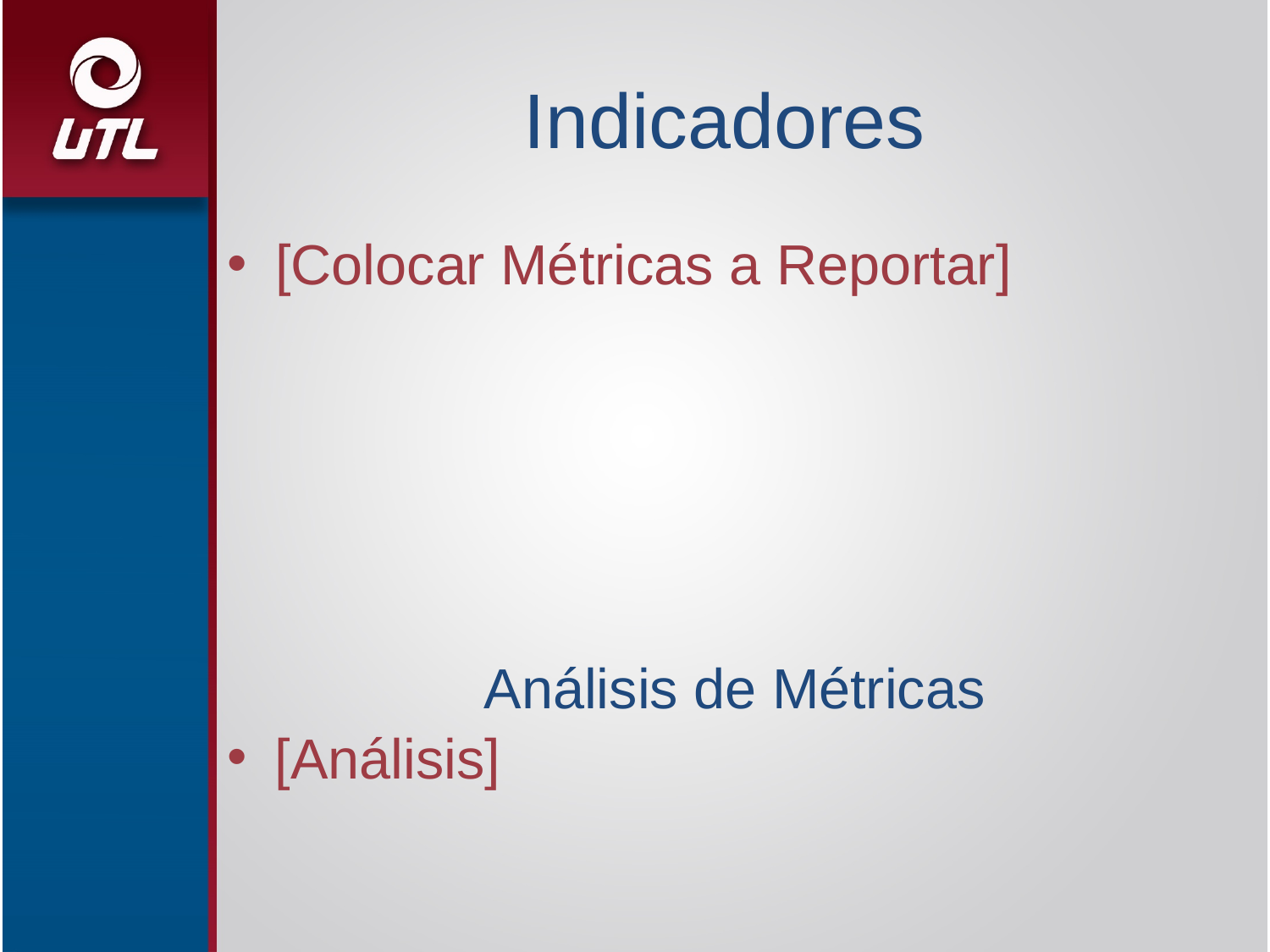

# Indicadores
[Colocar Métricas a Reportar]
Análisis de Métricas
[Análisis]